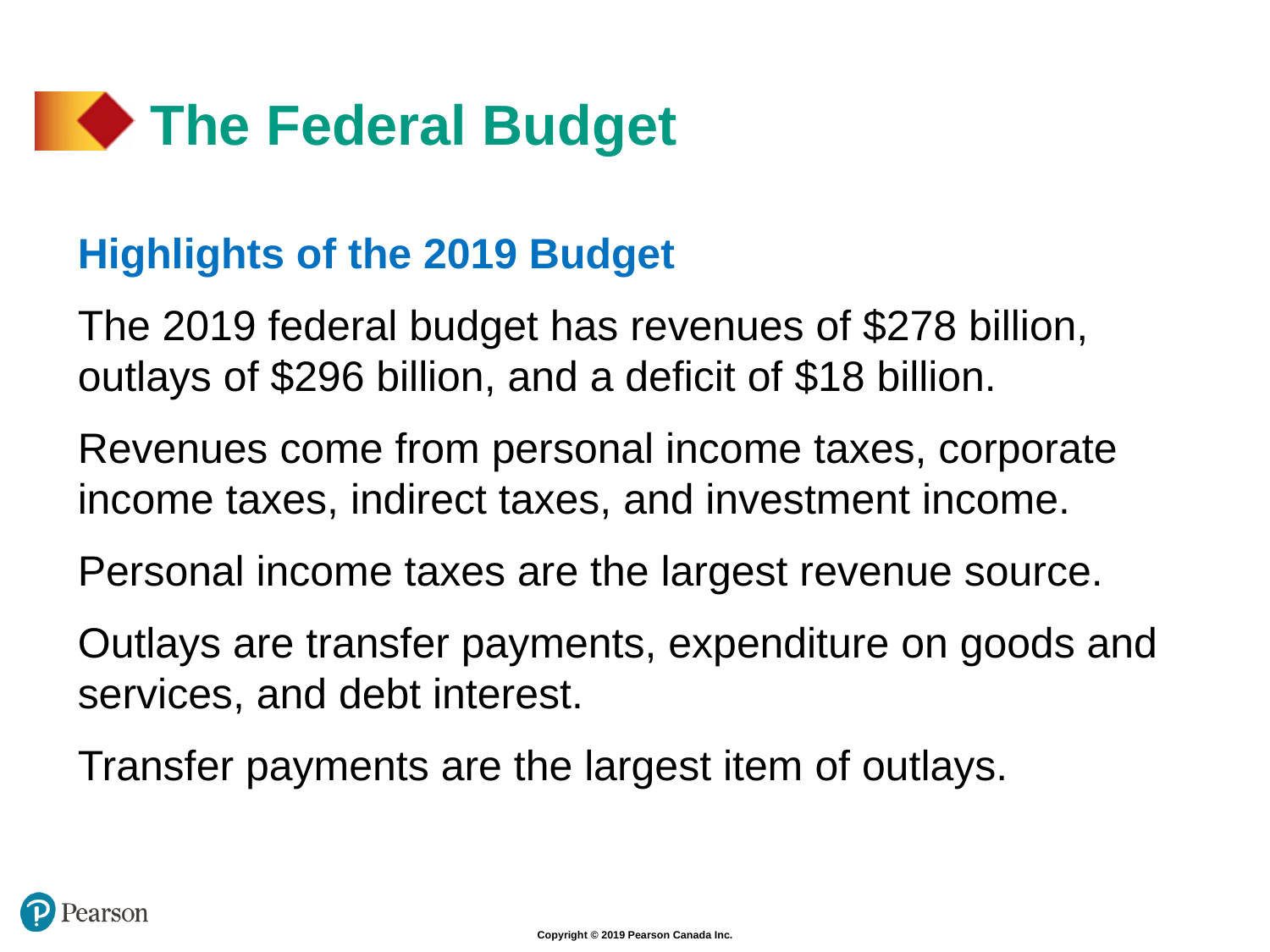

# The Federal Budget
Highlights of the 2019 Budget
The 2019 federal budget has revenues of $278 billion, outlays of $296 billion, and a deficit of $18 billion.
Revenues come from personal income taxes, corporate income taxes, indirect taxes, and investment income.
Personal income taxes are the largest revenue source.
Outlays are transfer payments, expenditure on goods and services, and debt interest.
Transfer payments are the largest item of outlays.